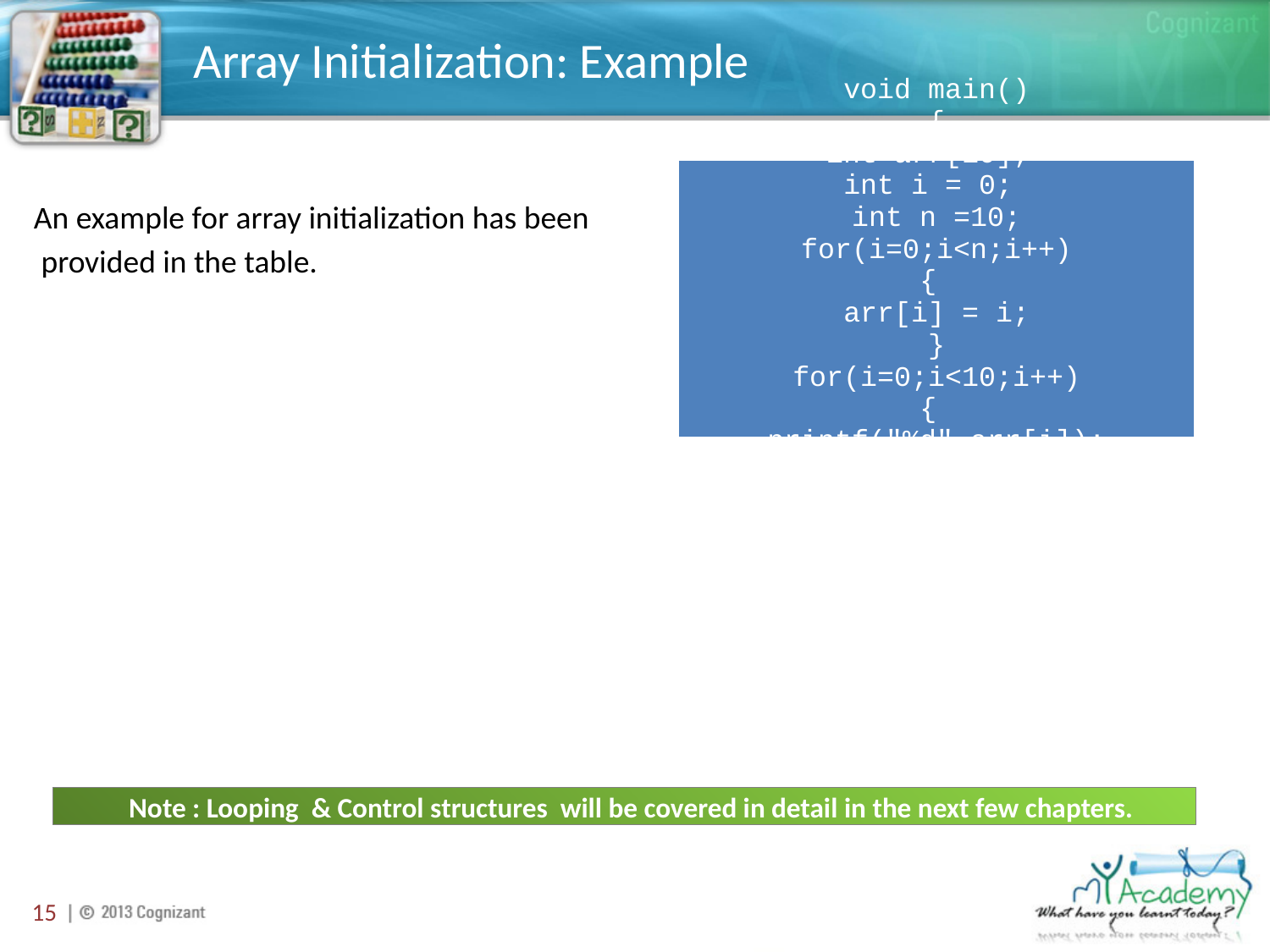

# Array Initialization: Example
void main()
{
int arr[10];
int i = 0;
int n =10;
for(i=0;i<n;i++)
{
arr[i] = i;
}
for(i=0;i<10;i++)
{
printf("%d",arr[i]);
}
}
An example for array initialization has been
 provided in the table.
Note : Looping  & Control structures  will be covered in detail in the next few chapters.
15